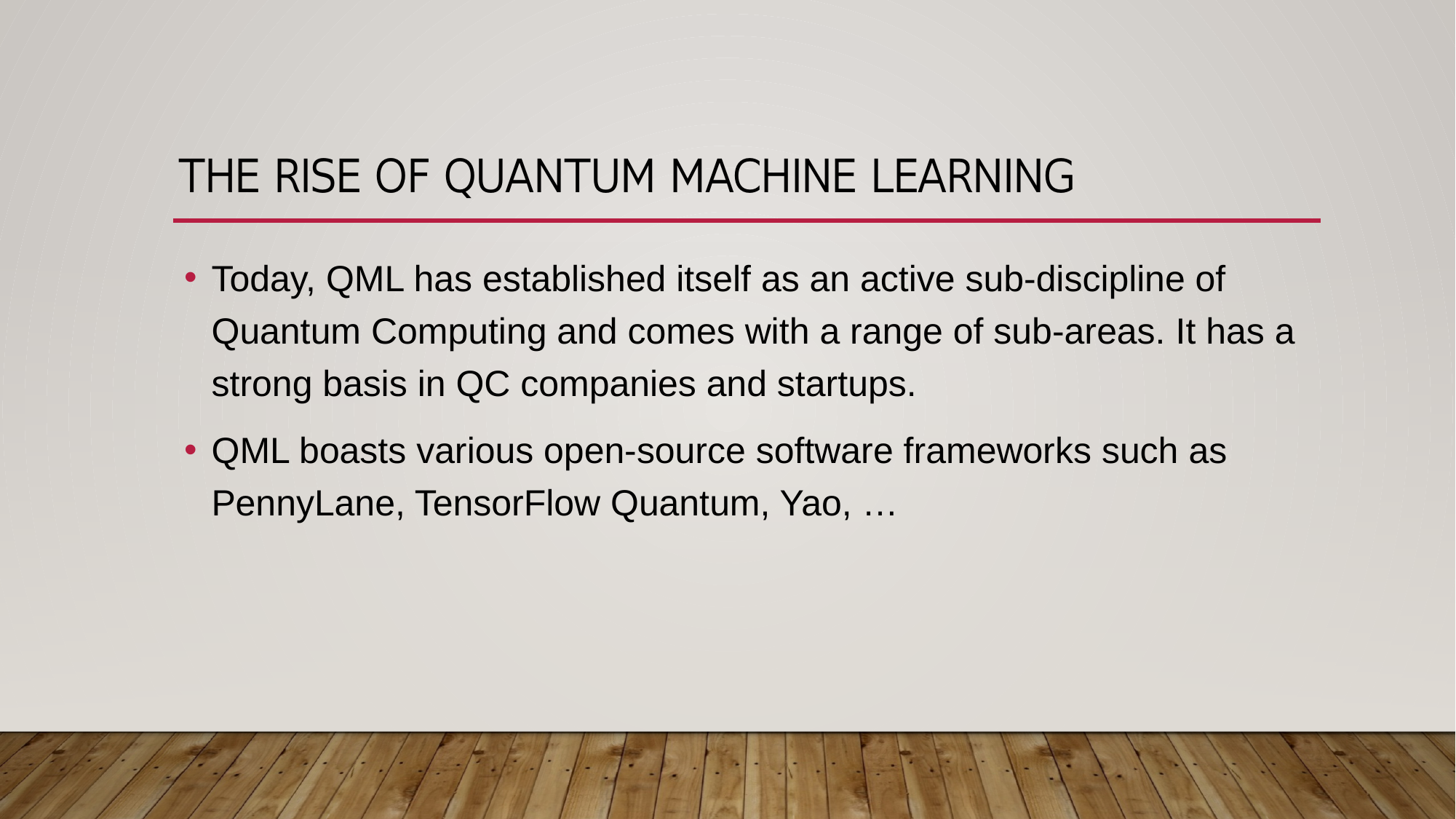

# The rise of quantum machine learning
Today, QML has established itself as an active sub-discipline of Quantum Computing and comes with a range of sub-areas. It has a strong basis in QC companies and startups.
QML boasts various open-source software frameworks such as PennyLane, TensorFlow Quantum, Yao, …